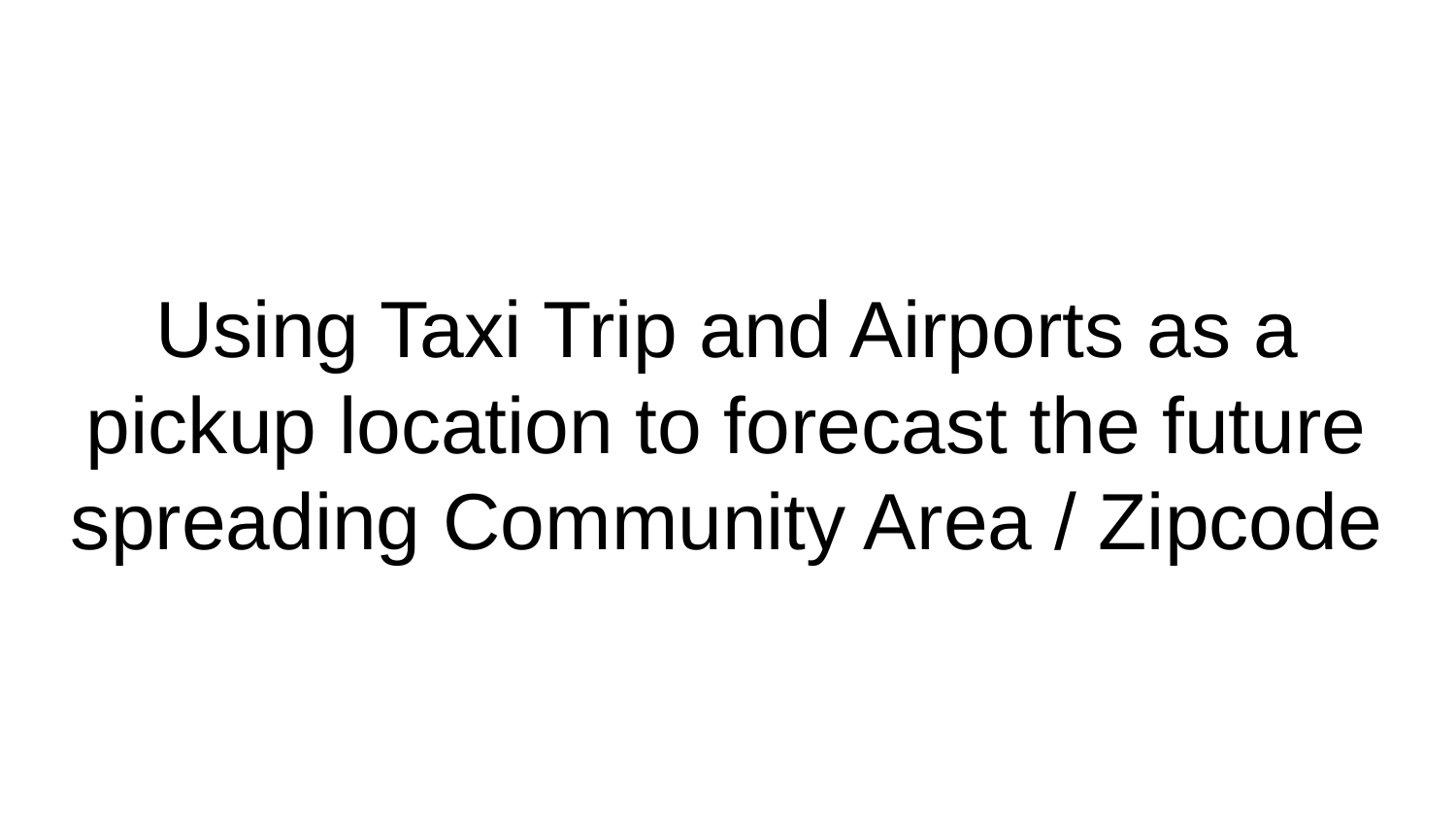

# Using Taxi Trip and Airports as a pickup location to forecast the future spreading Community Area / Zipcode